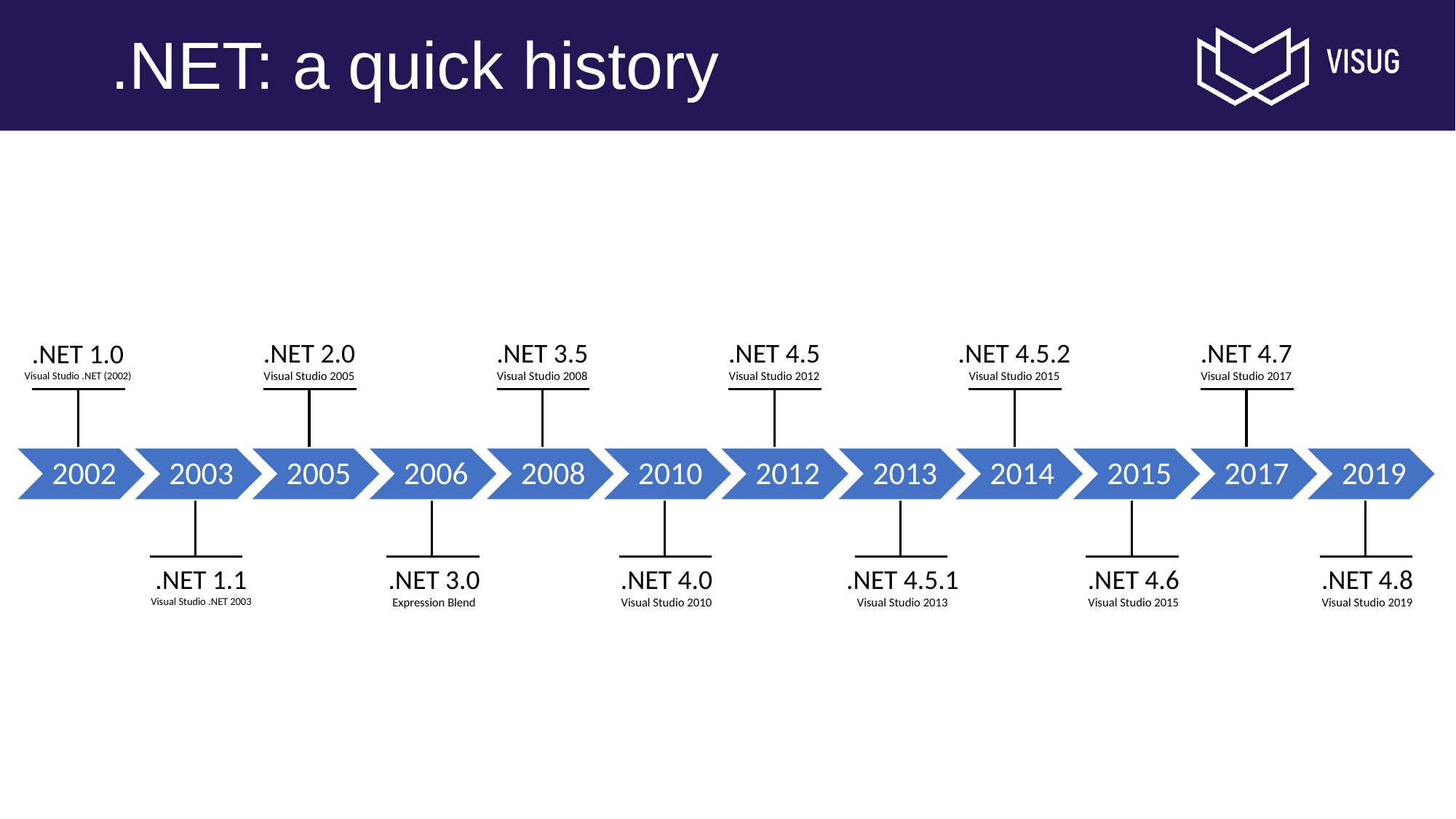

# .NET: a quick history
2002
2003
2005
2006
2008
2010
2012
2013
2014
2015
2017
2019
.NET 2.0
Visual Studio 2005
.NET 3.5
Visual Studio 2008
.NET 4.5
Visual Studio 2012
.NET 4.5.2
Visual Studio 2015
.NET 4.7
Visual Studio 2017
.NET 1.0
Visual Studio .NET (2002)
.NET 1.1
Visual Studio .NET 2003
.NET 3.0
Expression Blend
.NET 4.0
Visual Studio 2010
.NET 4.5.1
Visual Studio 2013
.NET 4.6
Visual Studio 2015
.NET 4.8
Visual Studio 2019